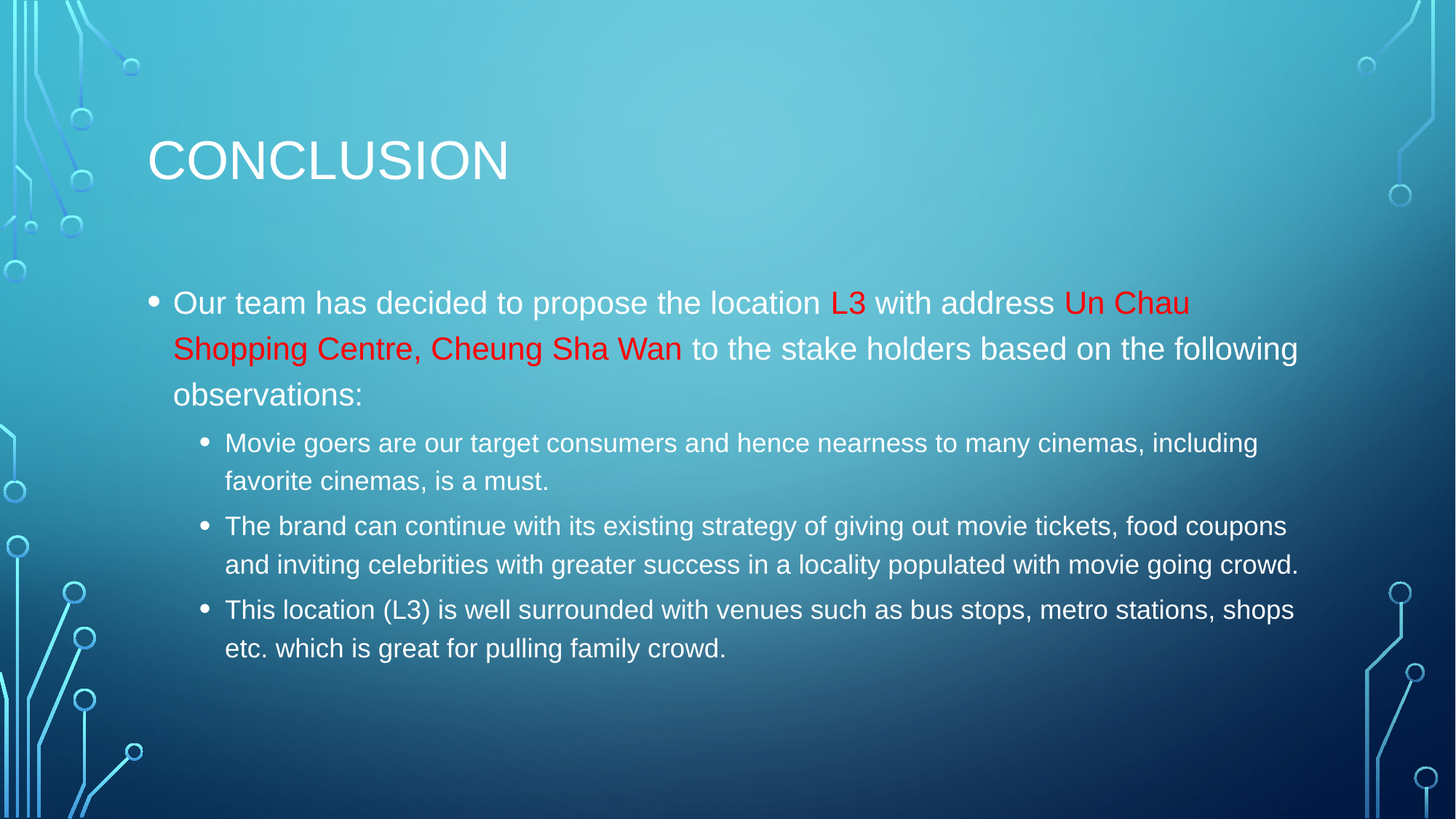

# conclusion
Our team has decided to propose the location L3 with address Un Chau Shopping Centre, Cheung Sha Wan to the stake holders based on the following observations:
Movie goers are our target consumers and hence nearness to many cinemas, including favorite cinemas, is a must.
The brand can continue with its existing strategy of giving out movie tickets, food coupons and inviting celebrities with greater success in a locality populated with movie going crowd.
This location (L3) is well surrounded with venues such as bus stops, metro stations, shops etc. which is great for pulling family crowd.